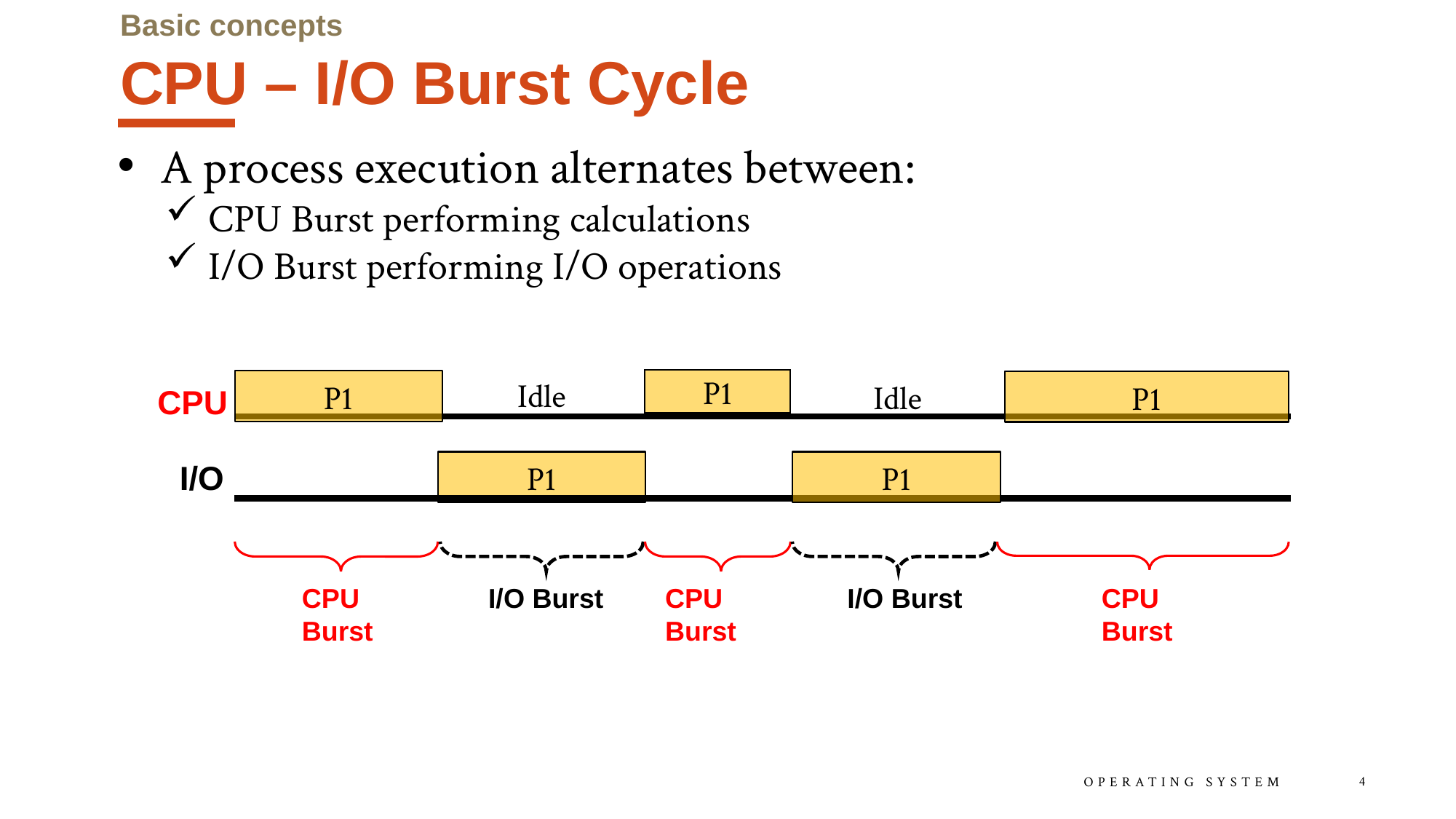

Basic concepts
# CPU – I/O Burst Cycle
A process execution alternates between:
CPU Burst performing calculations
I/O Burst performing I/O operations
Idle
P1
Idle
P1
P1
CPU

I/O
P1
P1

I/O Burst
CPU Burst
CPU Burst
I/O Burst
CPU Burst
Operating System
4